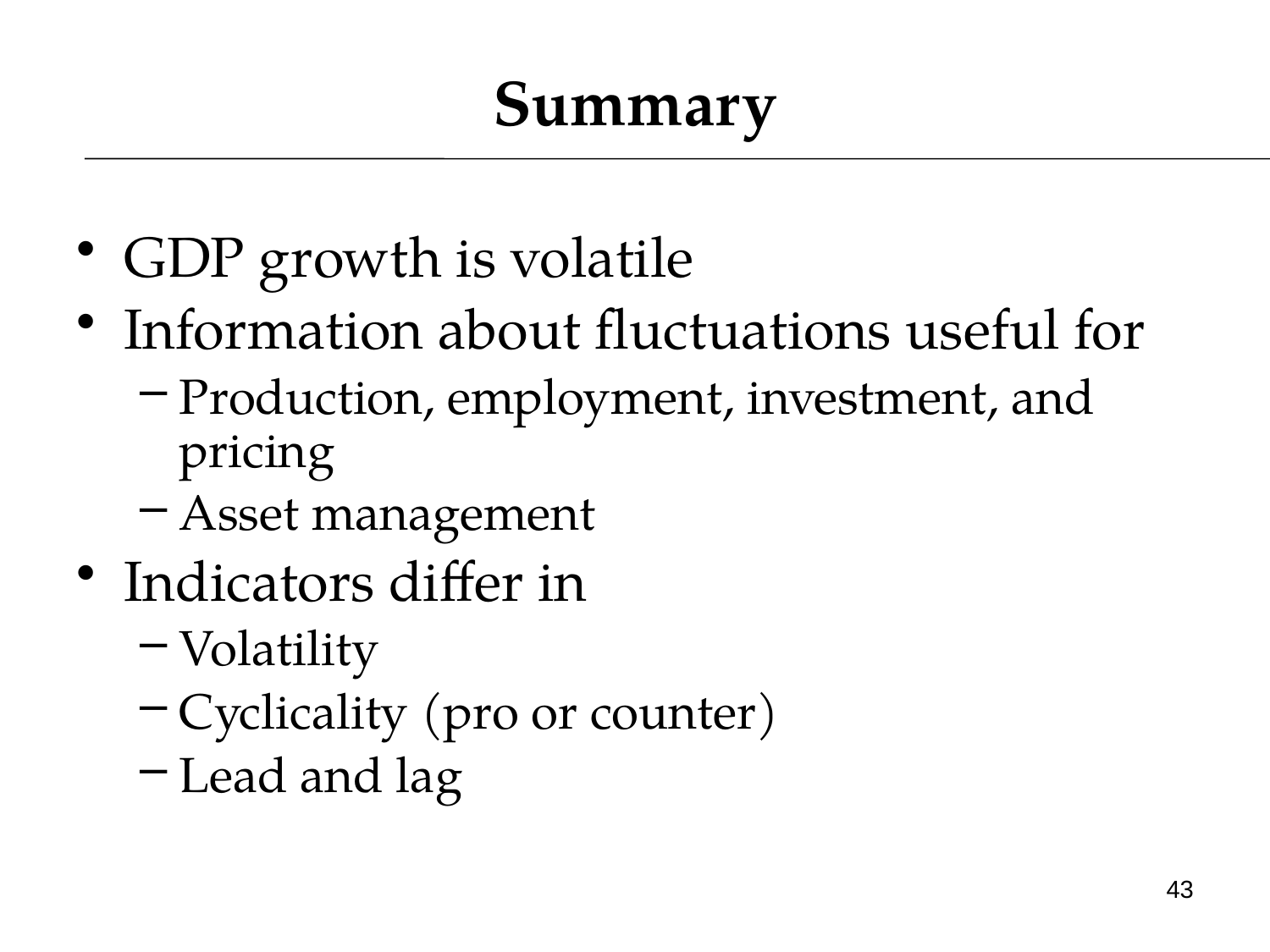

# Summary
GDP growth is volatile
Information about fluctuations useful for
Production, employment, investment, and pricing
Asset management
Indicators differ in
Volatility
Cyclicality (pro or counter)
Lead and lag

43